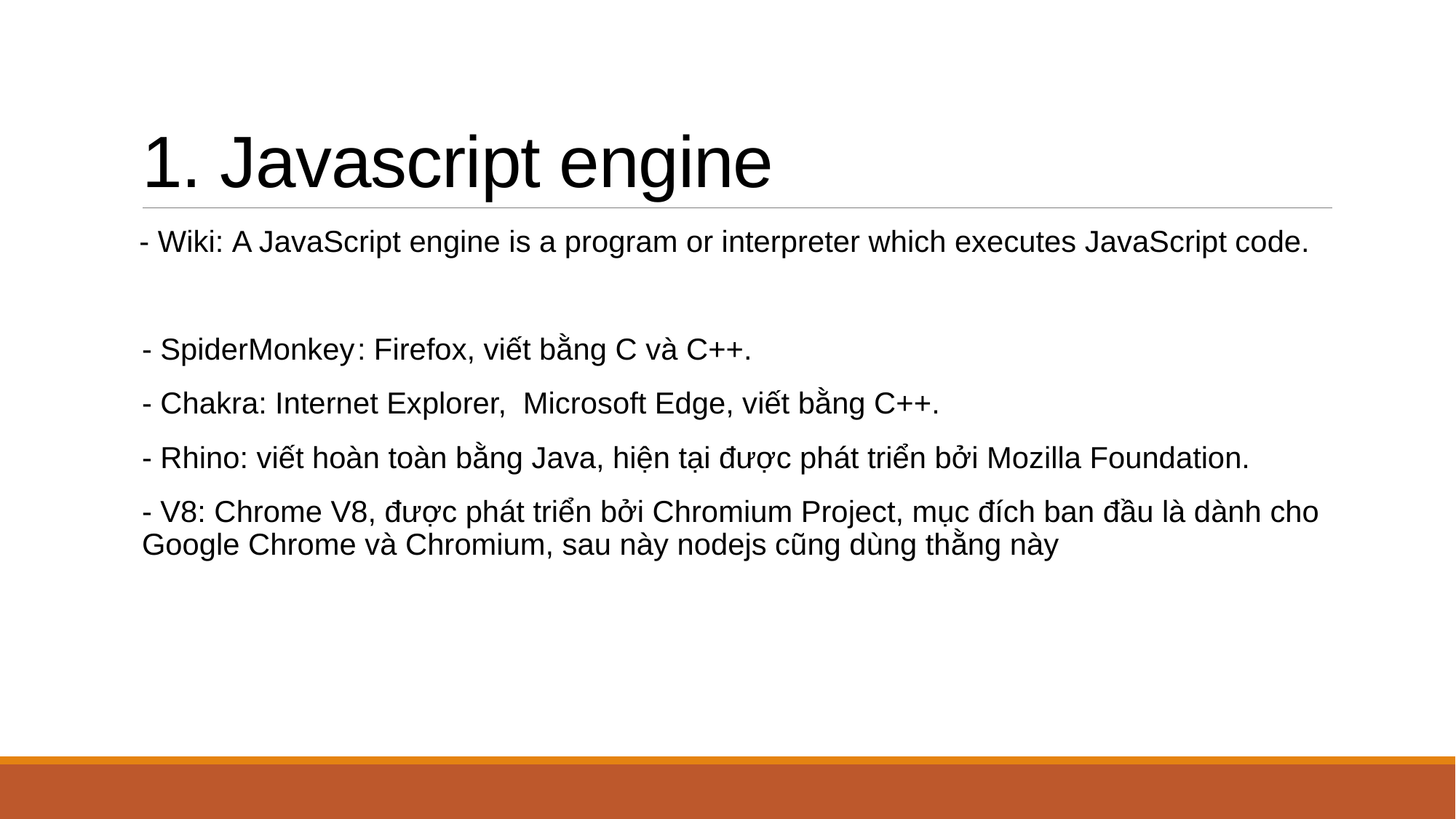

# 1. Javascript engine
 - Wiki: A JavaScript engine is a program or interpreter which executes JavaScript code.

- SpiderMonkey : Firefox, viết bằng C và C++.
- Chakra: Internet Explorer,  Microsoft Edge, viết bằng C++.
- Rhino: viết hoàn toàn bằng Java, hiện tại được phát triển bởi Mozilla Foundation.
- V8: Chrome V8, được phát triển bởi Chromium Project, mục đích ban đầu là dành cho Google Chrome và Chromium, sau này nodejs cũng dùng thằng này